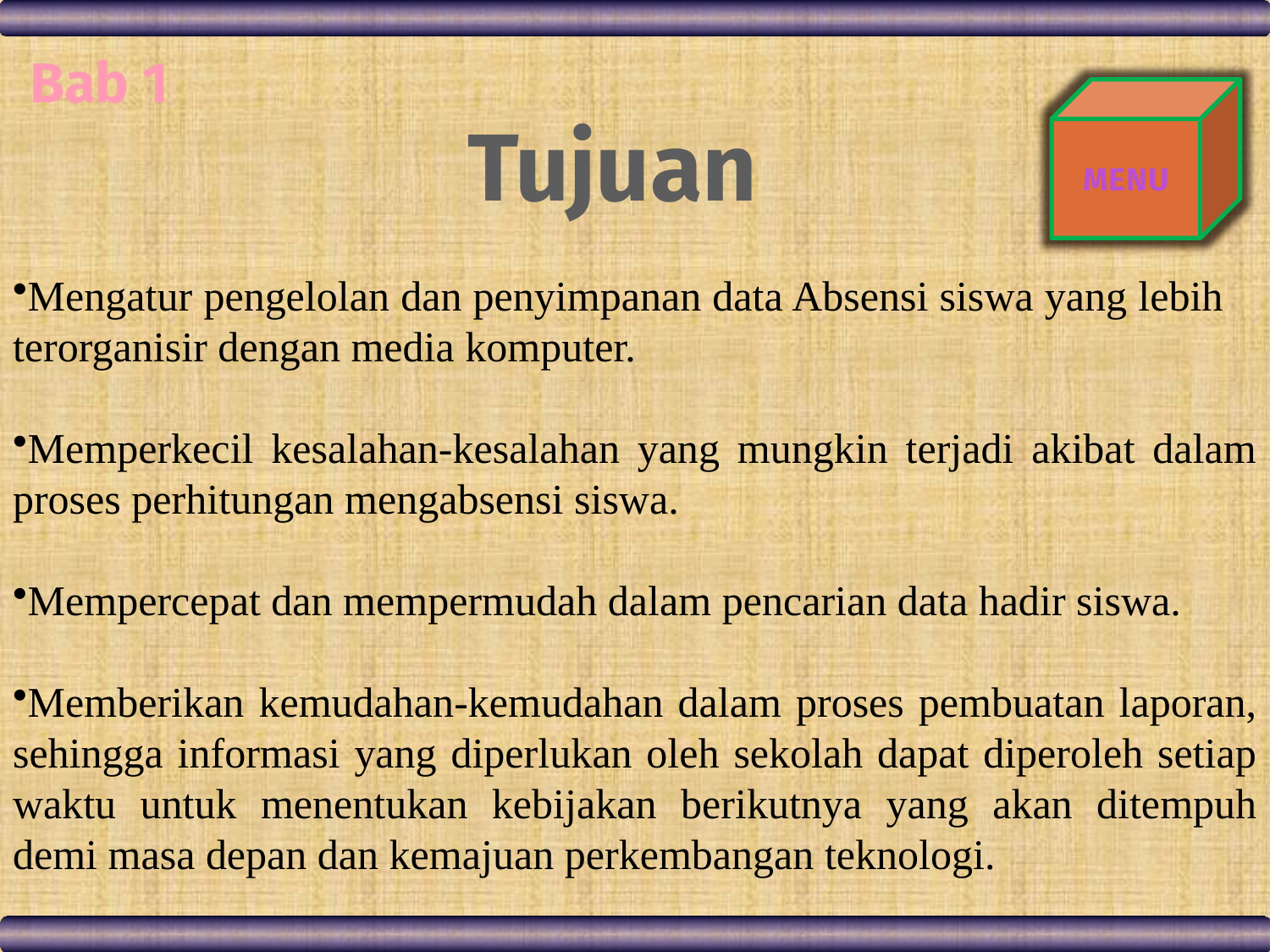

Bab 1
MENU
Tujuan

Mengatur pengelolan dan penyimpanan data Absensi siswa yang lebih    terorganisir dengan media komputer.

Memperkecil kesalahan-kesalahan yang mungkin terjadi akibat dalam proses perhitungan mengabsensi siswa.

Mempercepat dan mempermudah dalam pencarian data hadir siswa.

Memberikan kemudahan-kemudahan dalam proses pembuatan laporan, sehingga informasi yang diperlukan oleh sekolah dapat diperoleh setiap waktu untuk menentukan kebijakan berikutnya yang akan ditempuh demi masa depan dan kemajuan perkembangan teknologi.